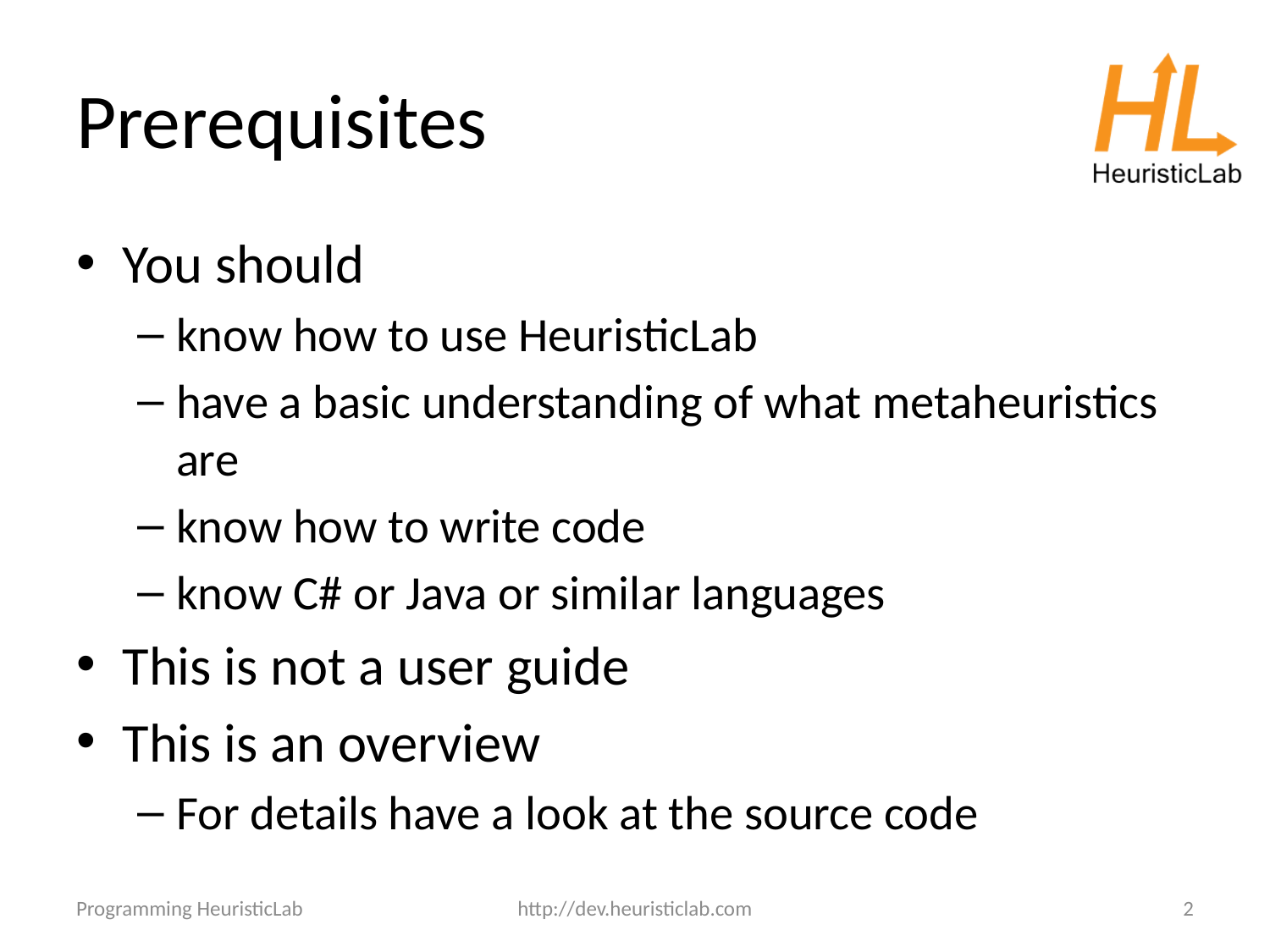

# Prerequisites
You should
know how to use HeuristicLab
have a basic understanding of what metaheuristics are
know how to write code
know C# or Java or similar languages
This is not a user guide
This is an overview
For details have a look at the source code

Programming HeuristicLab
http://dev.heuristiclab.com
2